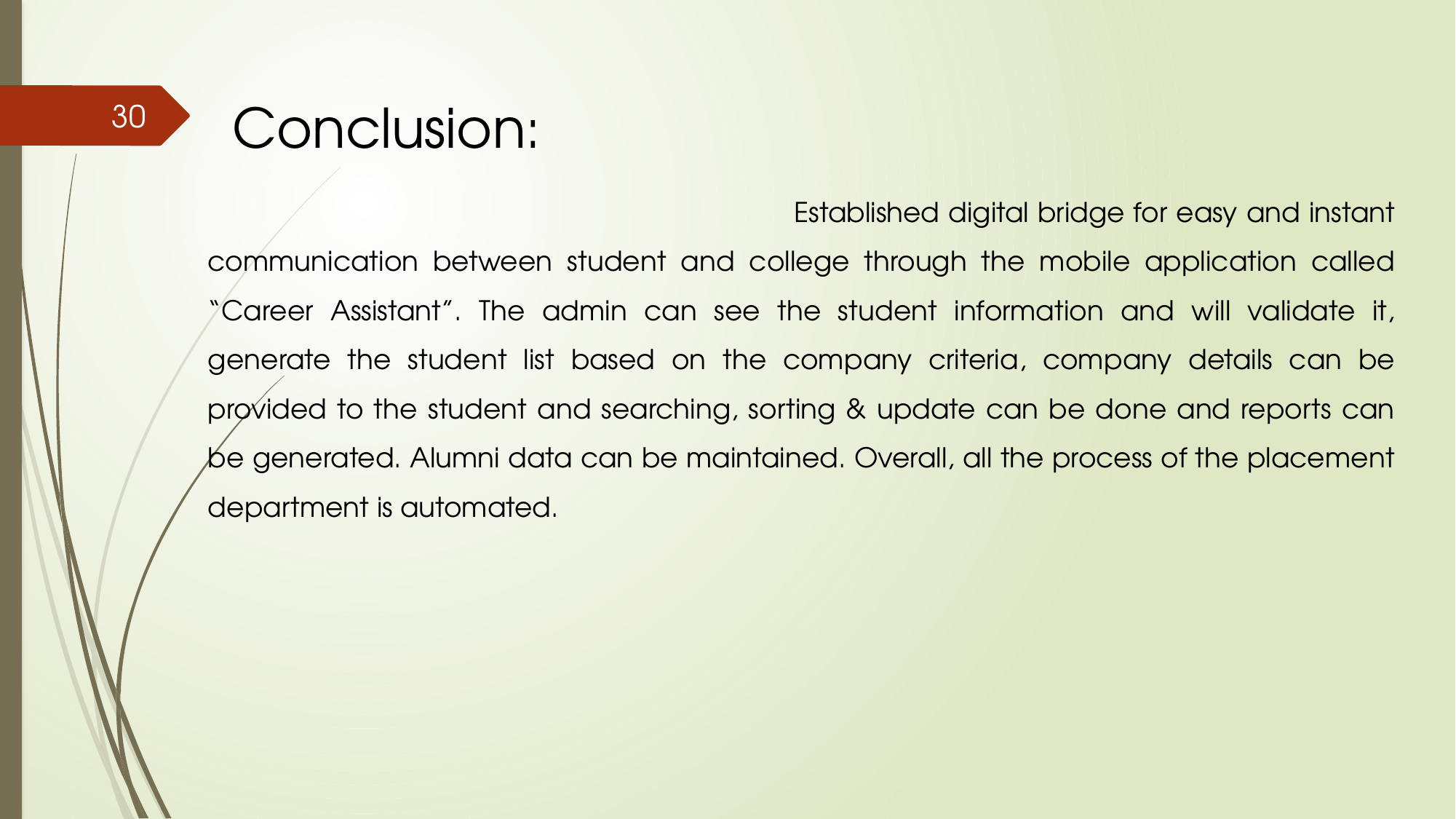

Conclusion:
30
                                                                   Established digital bridge for easy and instant communication between student and college through the mobile application called “Career Assistant”. The admin can see the student information and will validate it, generate the student list based on the company criteria, company details can be provided to the student and searching, sorting & update can be done and reports can be generated. Alumni data can be maintained. Overall, all the process of the placement department is automated.